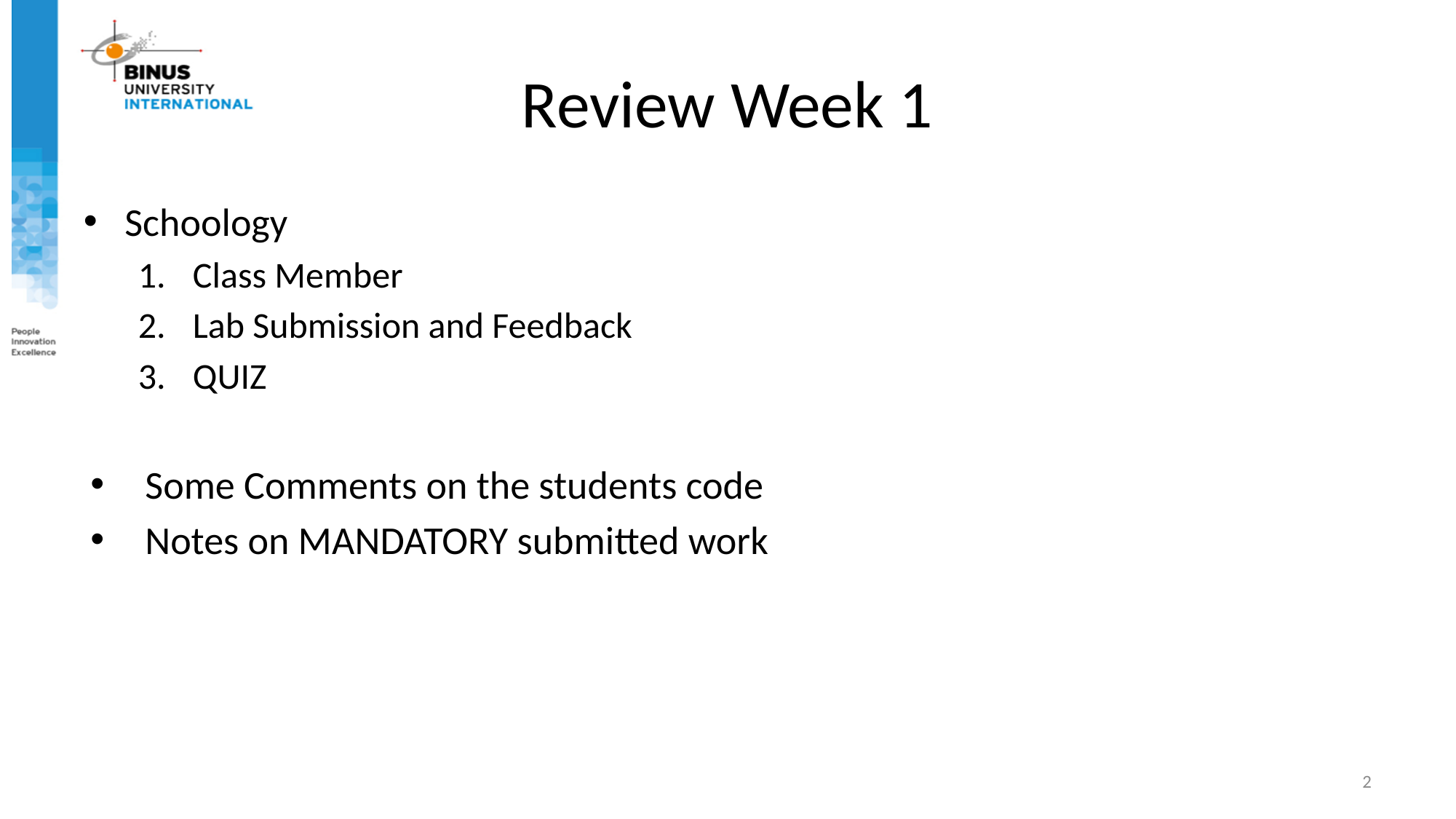

# Review Week 1
Schoology
Class Member
Lab Submission and Feedback
QUIZ

Some Comments on the students code
Notes on MANDATORY submitted work

2